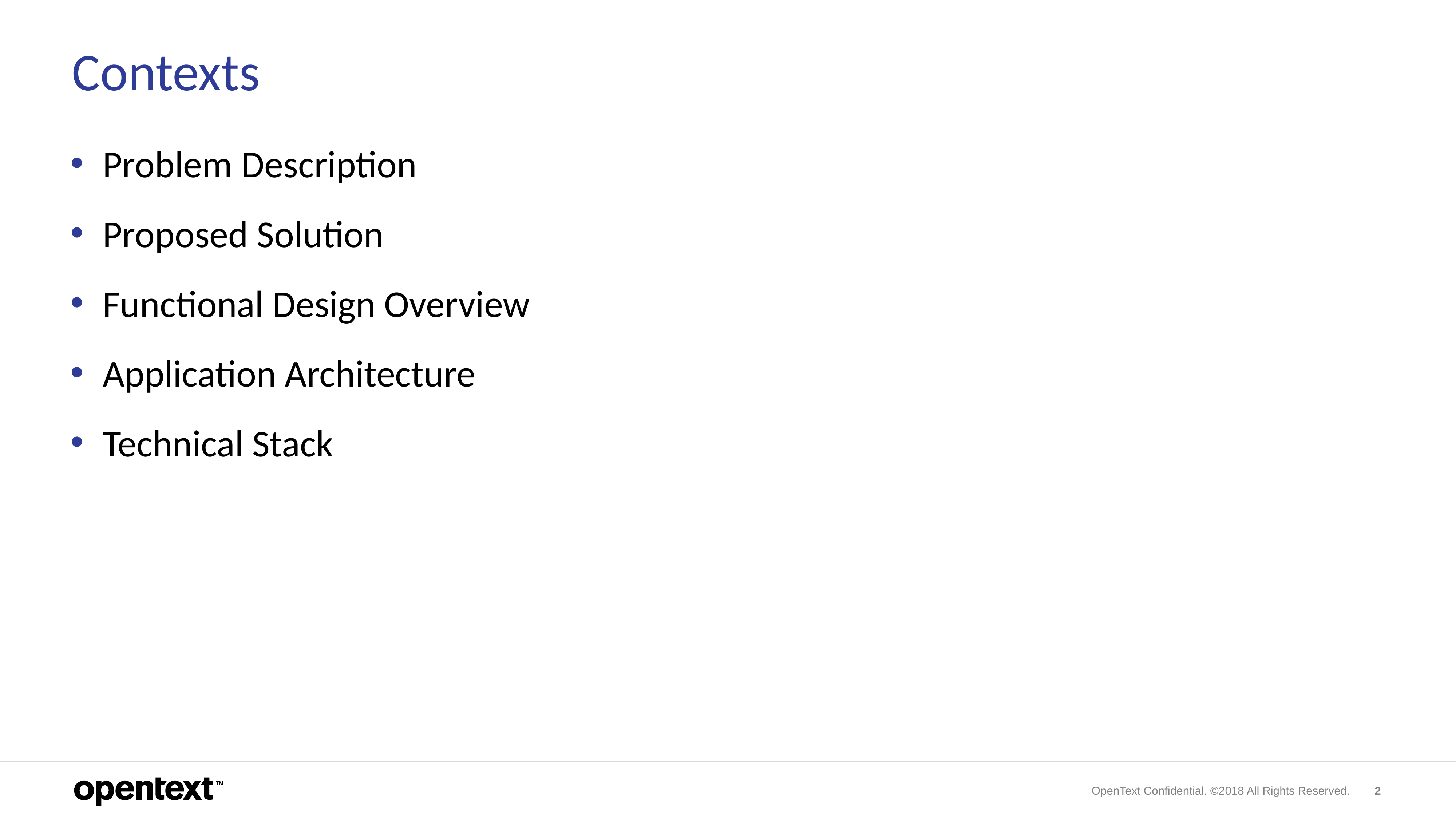

# Contexts
Problem Description
Proposed Solution
Functional Design Overview
Application Architecture
Technical Stack